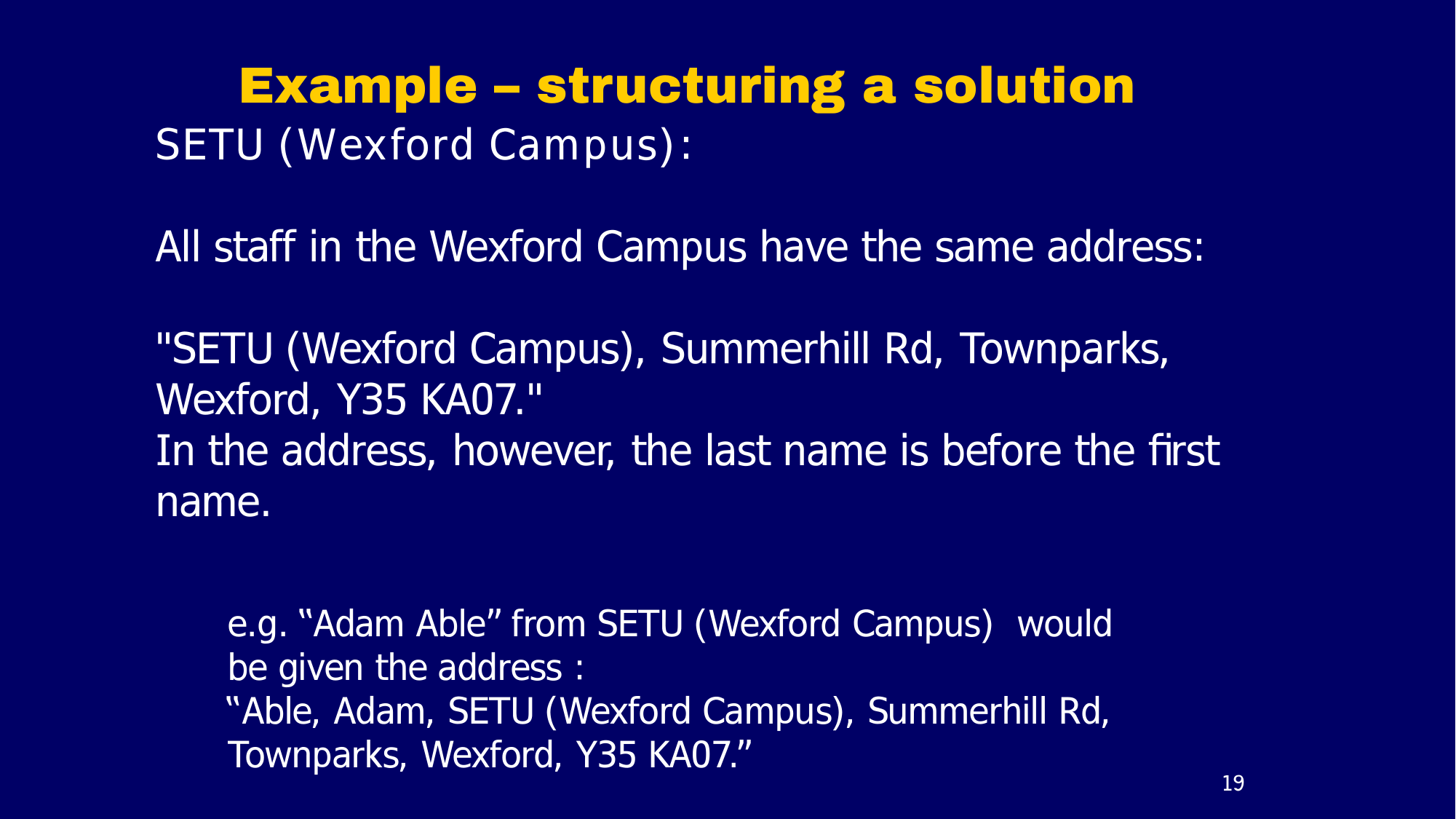

# Example – structuring a solution
SETU (Wexford Campus):

All staff in the Wexford Campus have the same address:

"SETU (Wexford Campus), Summerhill Rd, Townparks, Wexford, Y35 KA07."
In the address, however, the last name is before the first name.
e.g. “Adam Able” from SETU (Wexford Campus)  would be given the address :
“Able, Adam, SETU (Wexford Campus), Summerhill Rd, Townparks, Wexford, Y35 KA07.”
19